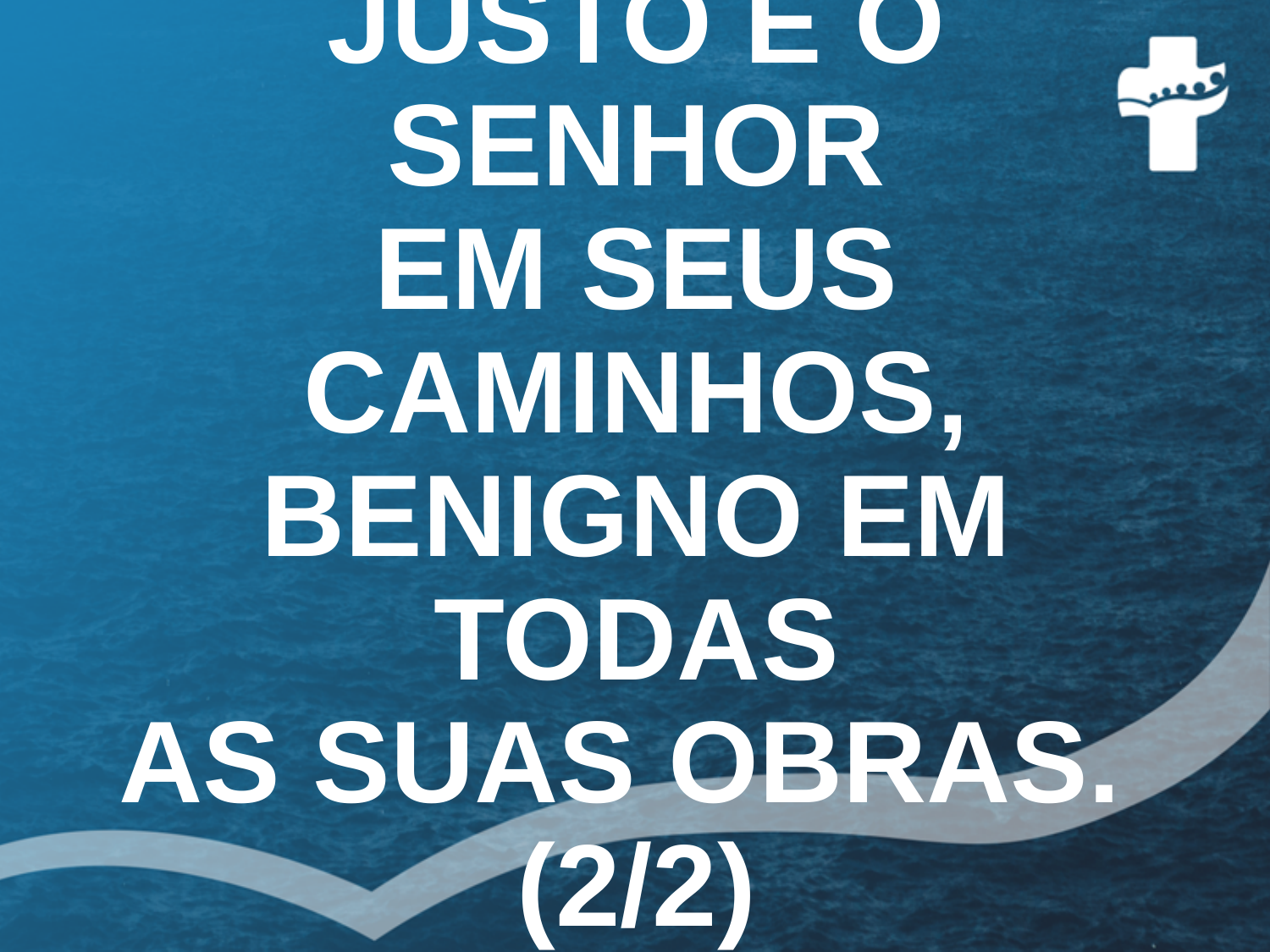

# JUSTO É O SENHOR EM SEUS CAMINHOS, BENIGNO EM TODAS AS SUAS OBRAS. (2/2)